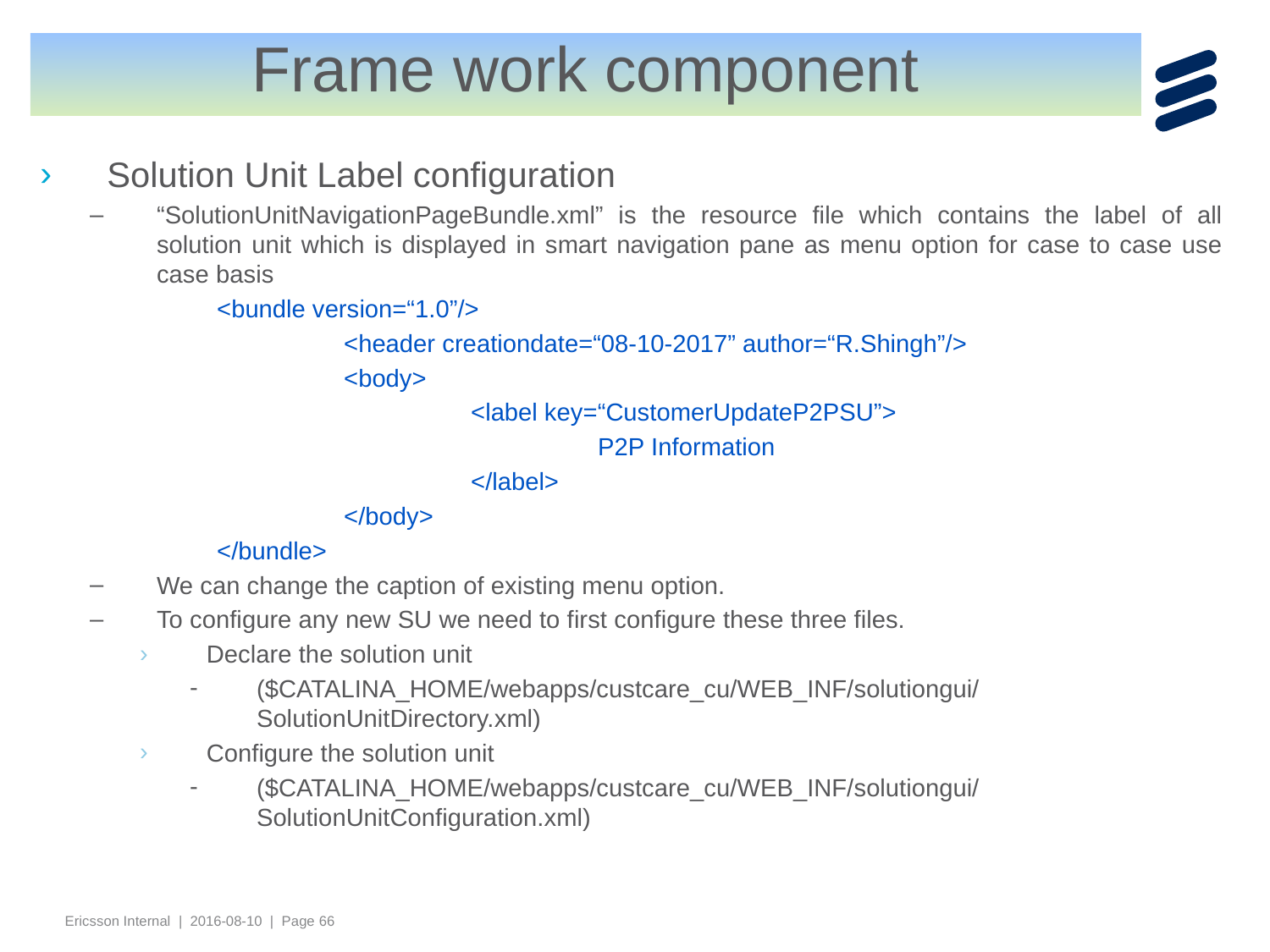

# Frame work component
Solution Unit Label configuration
“SolutionUnitNavigationPageBundle.xml” is the resource file which contains the label of all solution unit which is displayed in smart navigation pane as menu option for case to case use case basis
	<bundle version=“1.0”/>
		<header creationdate=“08-10-2017” author=“R.Shingh”/>
		<body>
			<label key=“CustomerUpdateP2PSU”>
				P2P Information
			</label>
		</body>
	</bundle>
We can change the caption of existing menu option.
To configure any new SU we need to first configure these three files.
Declare the solution unit
($CATALINA_HOME/webapps/custcare_cu/WEB_INF/solutiongui/SolutionUnitDirectory.xml)
Configure the solution unit
($CATALINA_HOME/webapps/custcare_cu/WEB_INF/solutiongui/SolutionUnitConfiguration.xml)